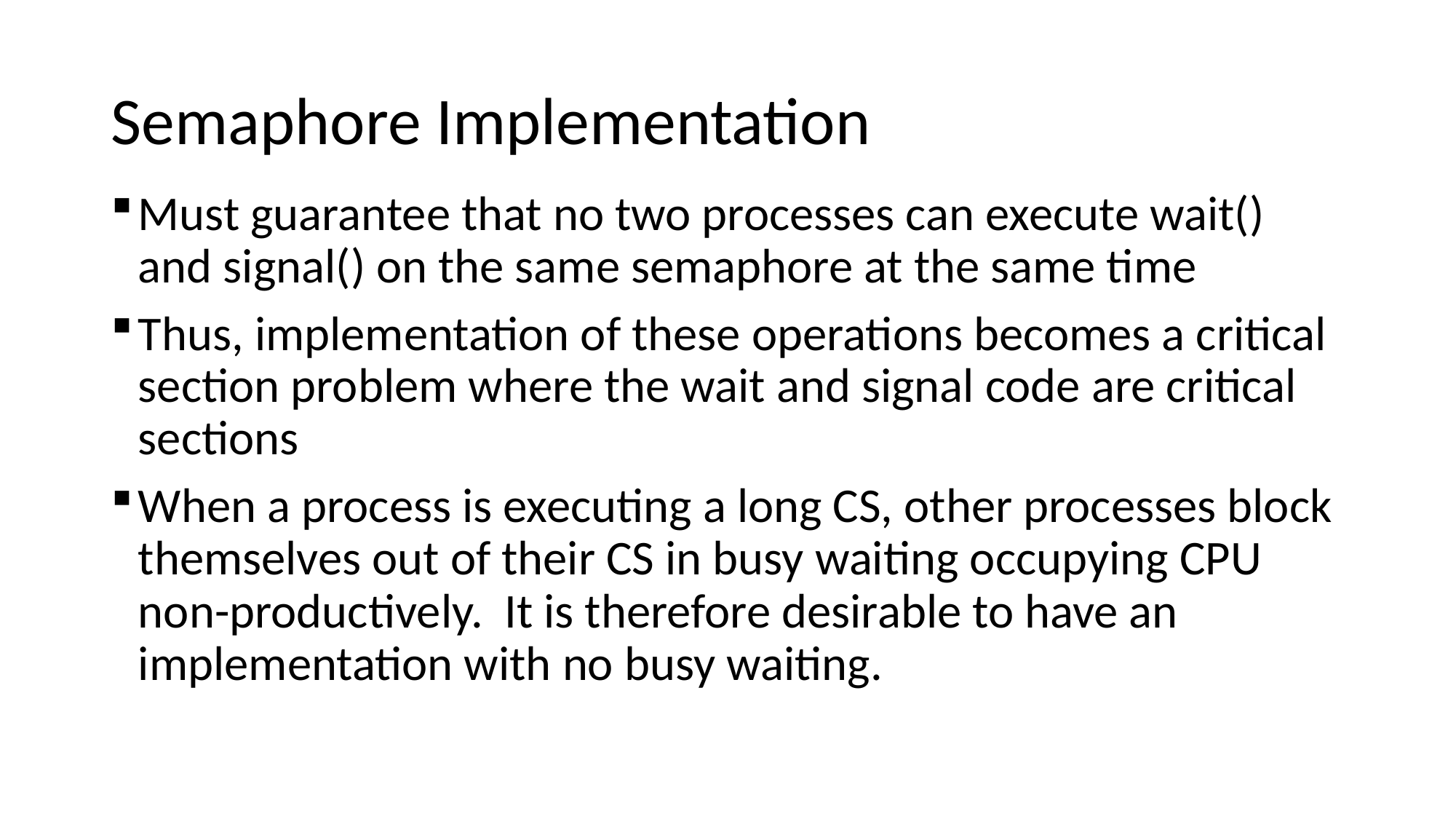

# Semaphore Implementation
Must guarantee that no two processes can execute wait() and signal() on the same semaphore at the same time
Thus, implementation of these operations becomes a critical section problem where the wait and signal code are critical sections
When a process is executing a long CS, other processes block themselves out of their CS in busy waiting occupying CPU non-productively.  It is therefore desirable to have an implementation with no busy waiting.